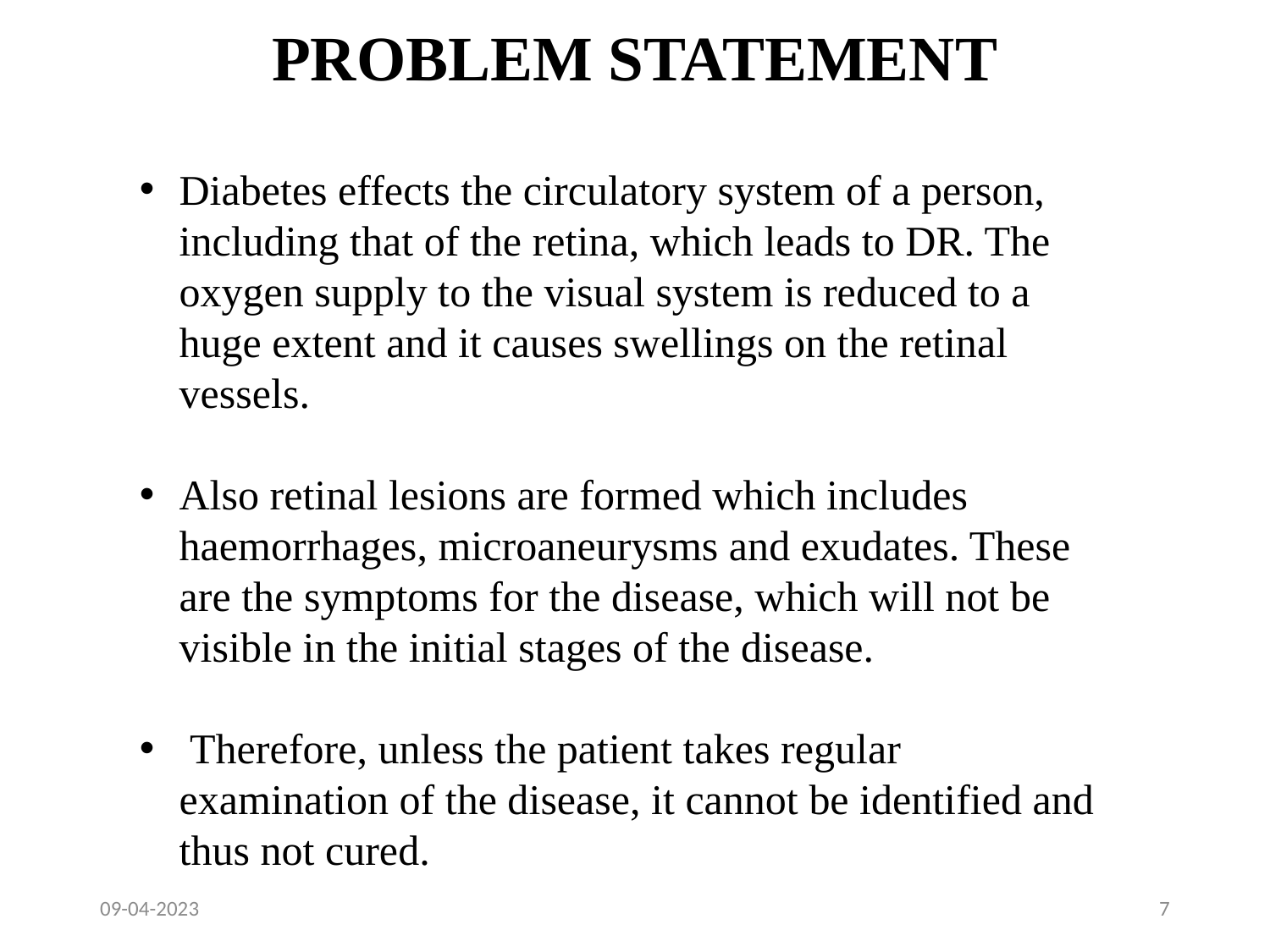

# PROBLEM STATEMENT
Diabetes effects the circulatory system of a person, including that of the retina, which leads to DR. The oxygen supply to the visual system is reduced to a huge extent and it causes swellings on the retinal vessels.

Also retinal lesions are formed which includes haemorrhages, microaneurysms and exudates. These are the symptoms for the disease, which will not be visible in the initial stages of the disease.

 Therefore, unless the patient takes regular examination of the disease, it cannot be identified and thus not cured.
09-04-2023
7